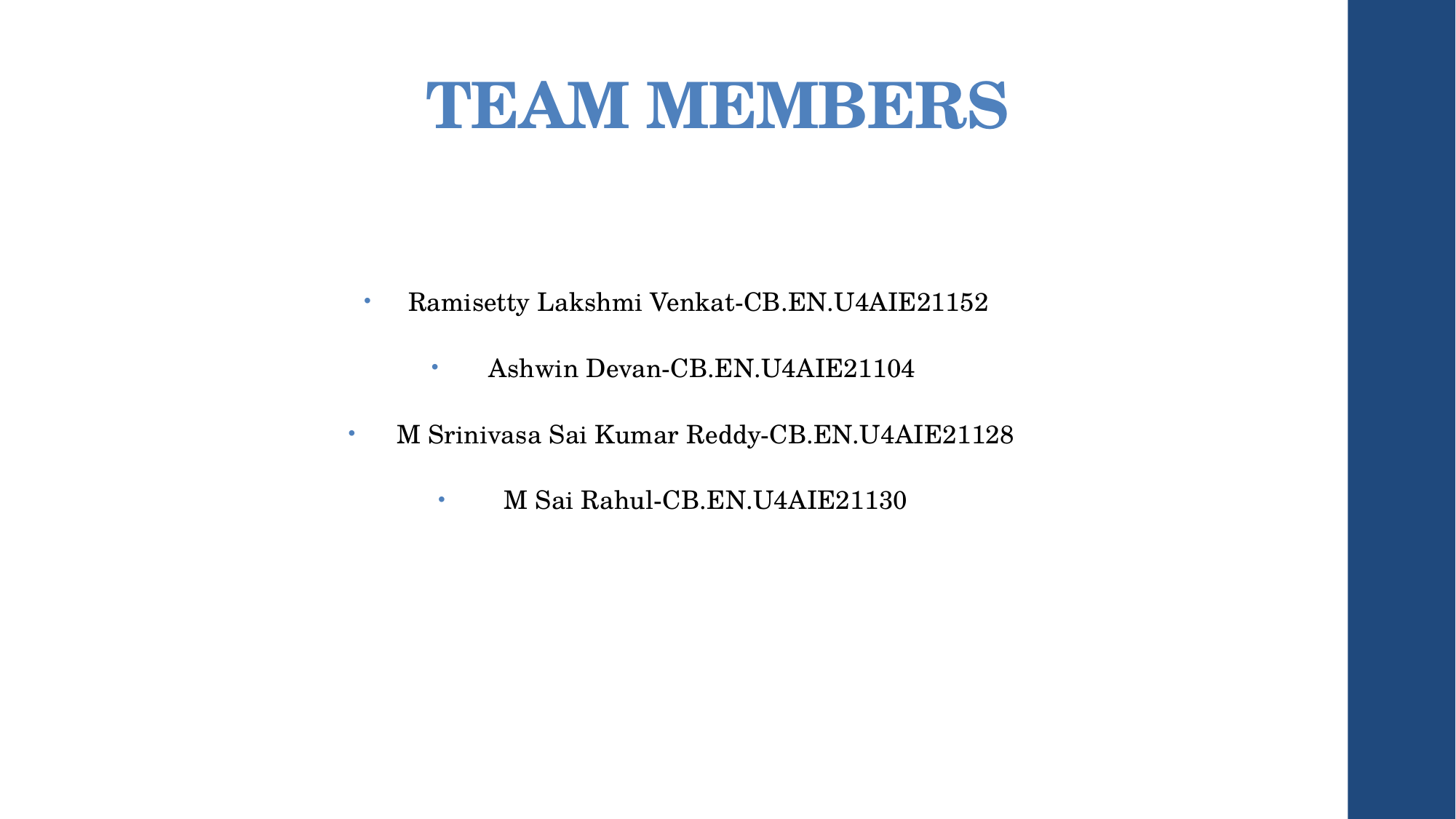

# TEAM MEMBERS
Ramisetty Lakshmi Venkat-CB.EN.U4AIE21152
Ashwin Devan-CB.EN.U4AIE21104
 M Srinivasa Sai Kumar Reddy-CB.EN.U4AIE21128
 M Sai Rahul-CB.EN.U4AIE21130